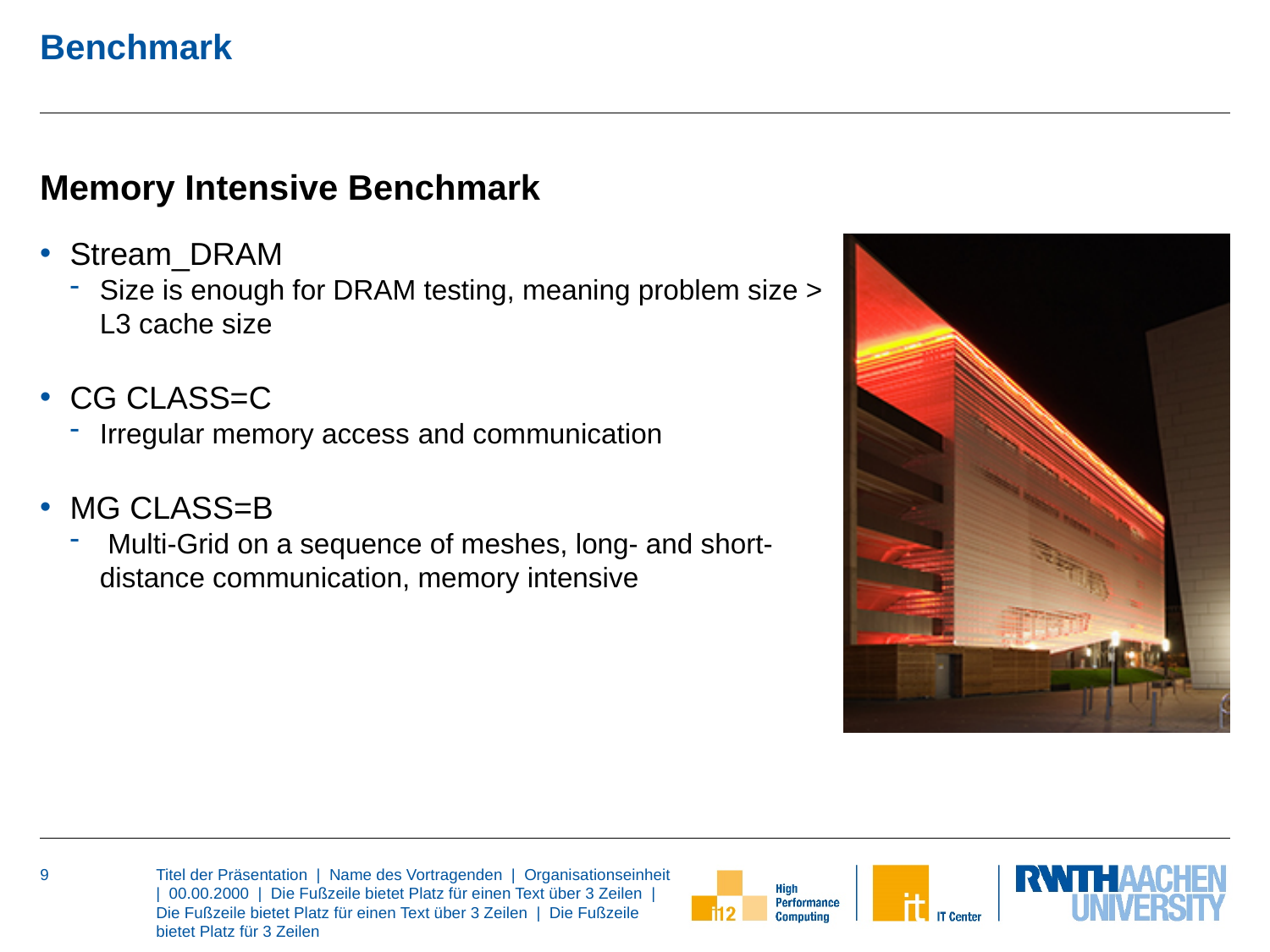

# Benchmark
Memory Intensive Benchmark
Stream_DRAM
Size is enough for DRAM testing, meaning problem size > L3 cache size

CG CLASS=C
Irregular memory access and communication

MG CLASS=B
 Multi-Grid on a sequence of meshes, long- and short-distance communication, memory intensive